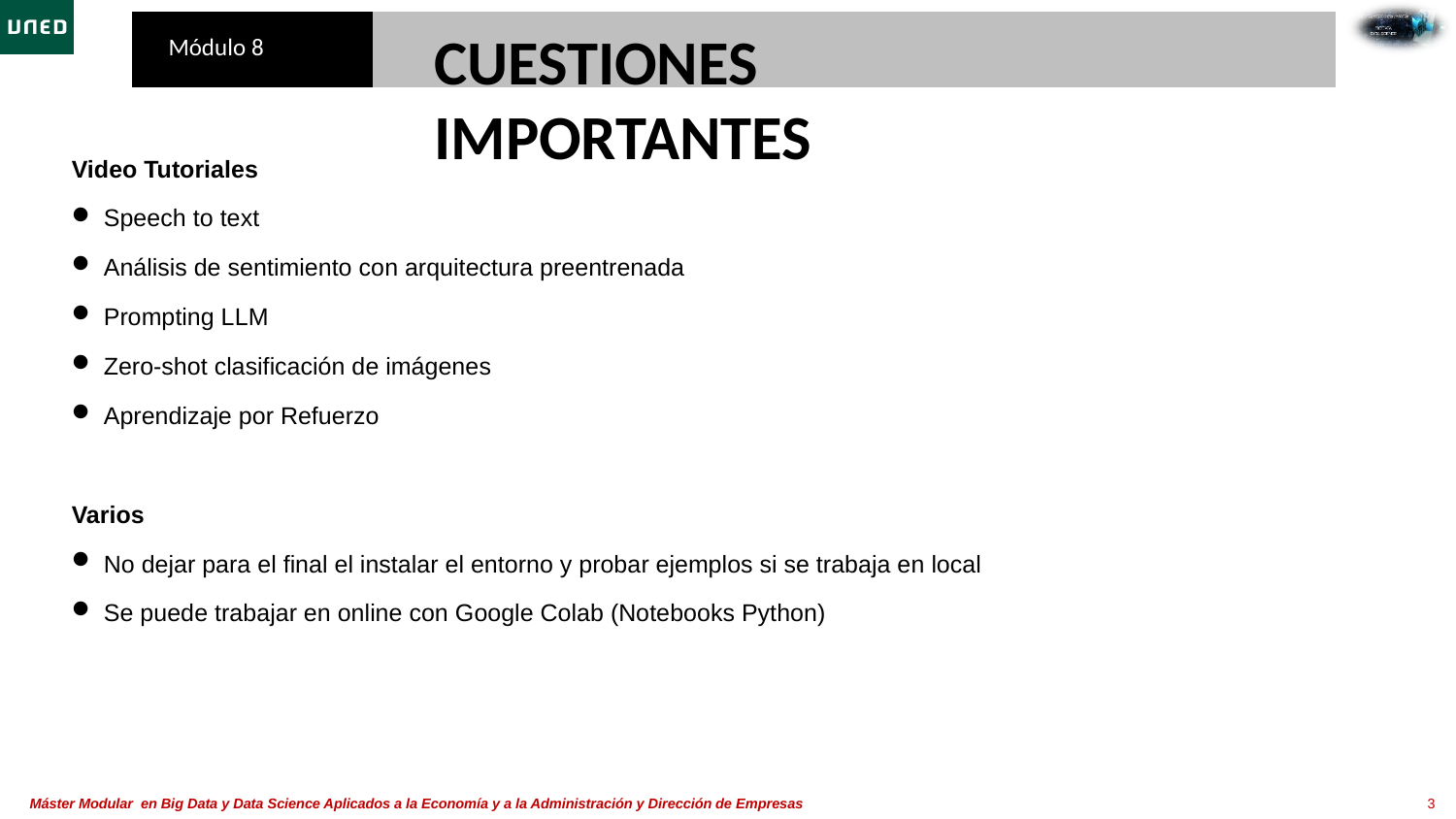

Cuestiones Importantes

Video Tutoriales
Speech to text
Análisis de sentimiento con arquitectura preentrenada
Prompting LLM
Zero-shot clasificación de imágenes
Aprendizaje por Refuerzo

Varios
No dejar para el final el instalar el entorno y probar ejemplos si se trabaja en local
Se puede trabajar en online con Google Colab (Notebooks Python)